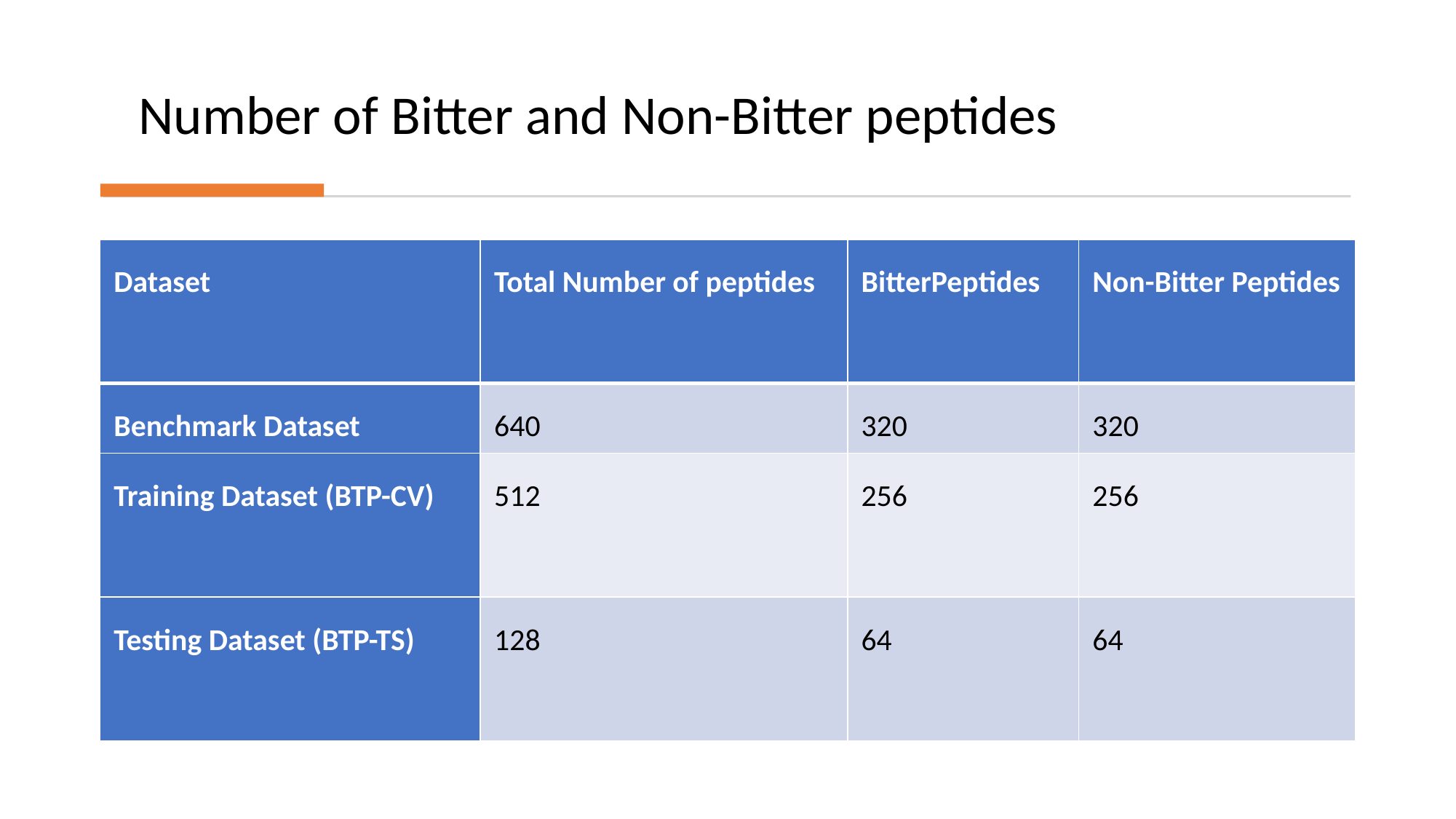

# Number of Bitter and Non-Bitter peptides

| Dataset | Total Number of peptides | BitterPeptides | Non-Bitter Peptides |
| --- | --- | --- | --- |
| Benchmark Dataset | 640 | 320 | 320 |
| Training Dataset (BTP-CV) | 512 | 256 | 256 |
| Testing Dataset (BTP-TS) | 128 | 64 | 64 |